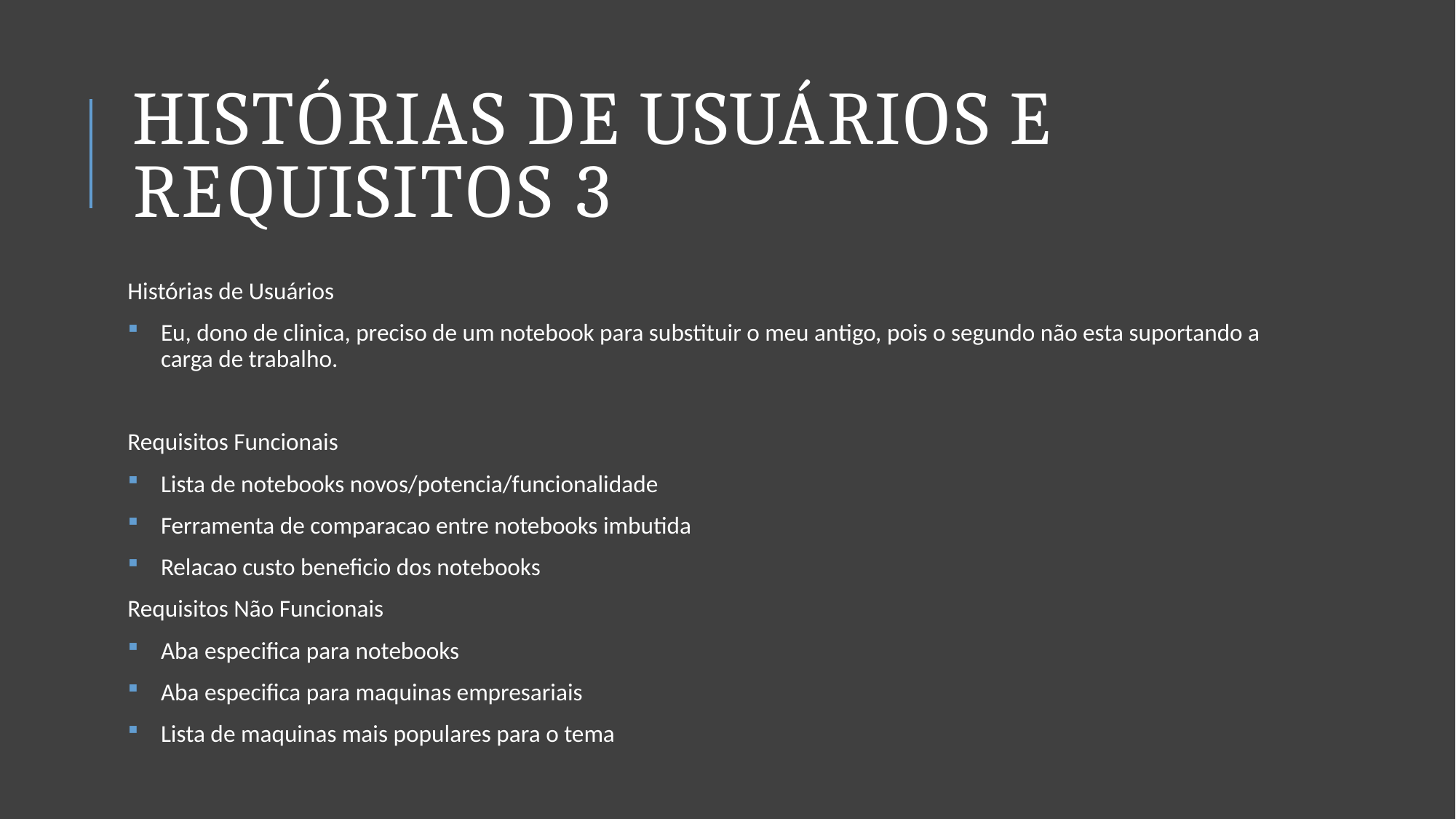

# Histórias de Usuários e Requisitos 3
Histórias de Usuários
Eu, dono de clinica, preciso de um notebook para substituir o meu antigo, pois o segundo não esta suportando a carga de trabalho.

Requisitos Funcionais
Lista de notebooks novos/potencia/funcionalidade
Ferramenta de comparacao entre notebooks imbutida
Relacao custo beneficio dos notebooks
Requisitos Não Funcionais
Aba especifica para notebooks
Aba especifica para maquinas empresariais
Lista de maquinas mais populares para o tema